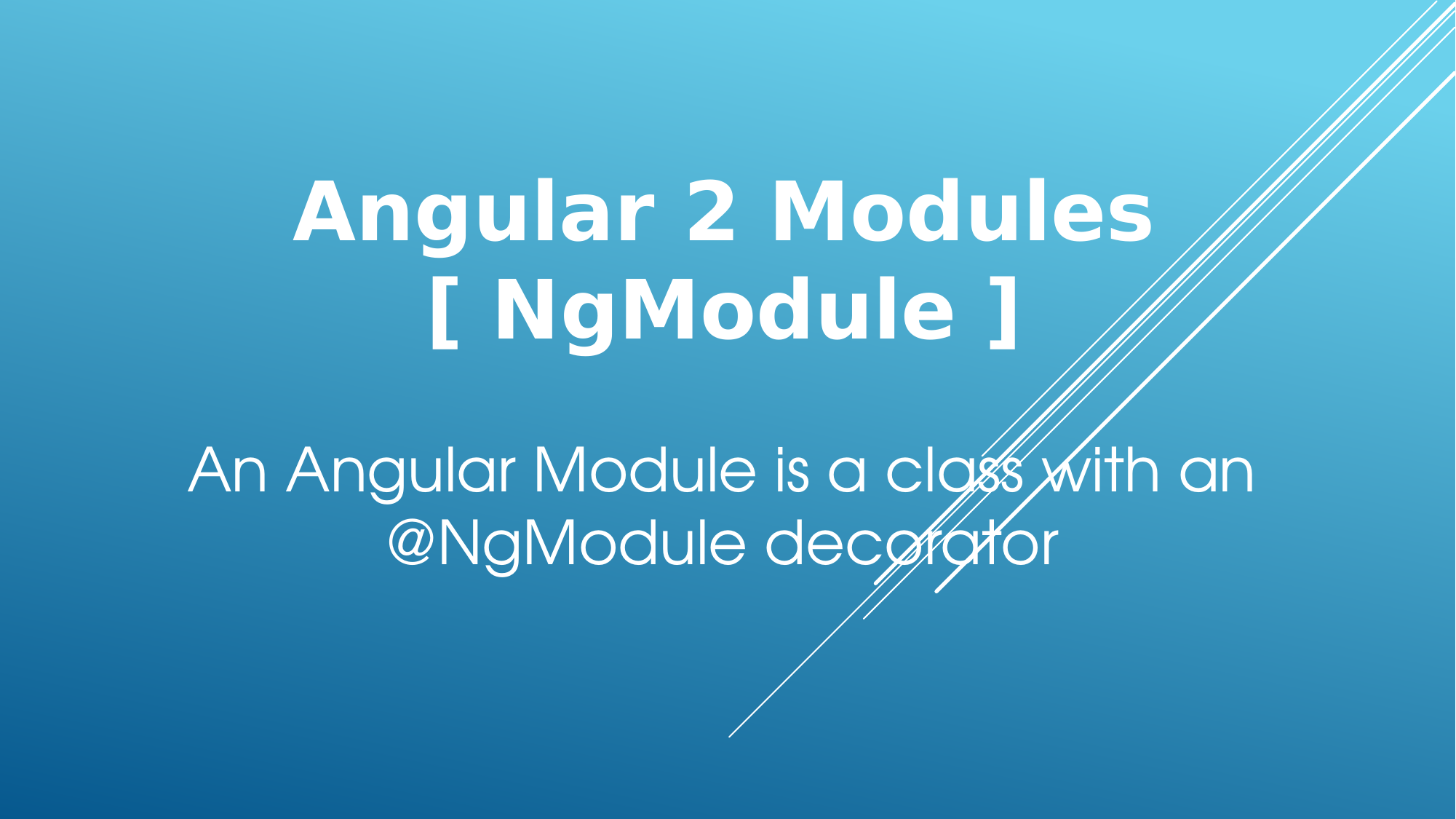

Angular 2 Modules [ NgModule ]
An Angular Module is a class with an @NgModule decorator